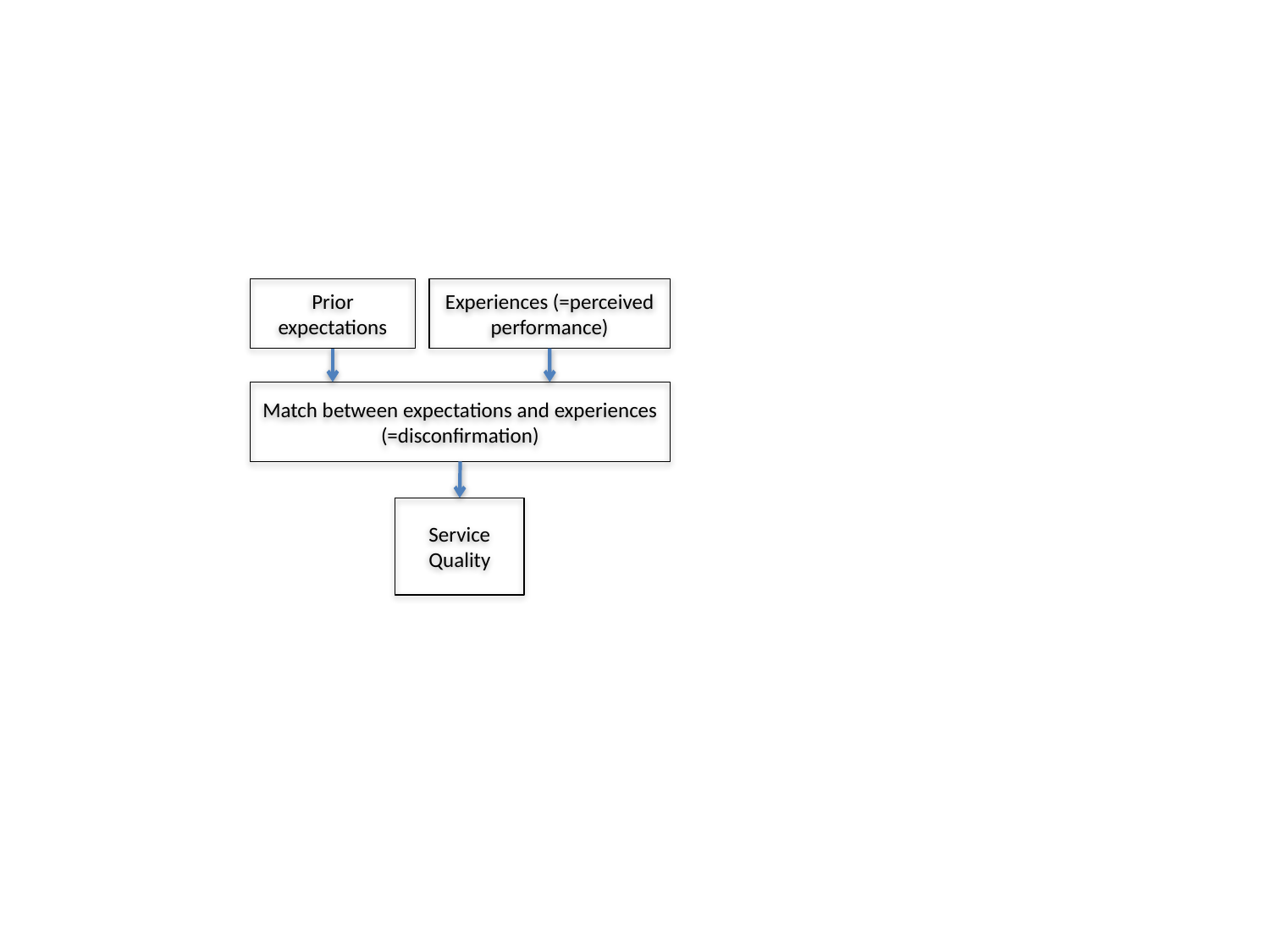

Experiences (=perceived performance)
Prior expectations
Match between expectations and experiences (=disconfirmation)
Service Quality